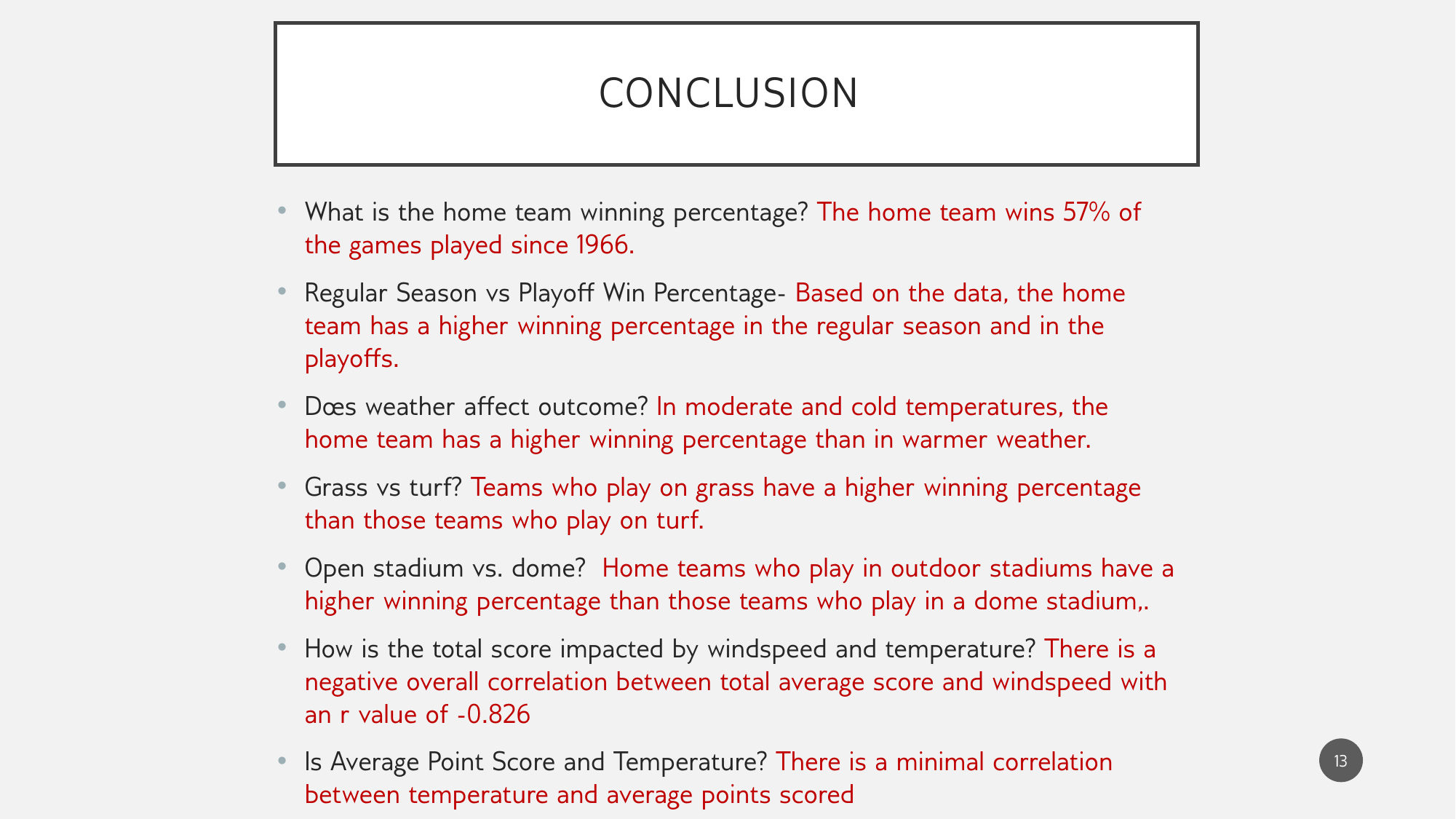

# Conclusion
What is the home team winning percentage? The home team wins 57% of the games played since 1966.
Regular Season vs Playoff Win Percentage- Based on the data, the home team has a higher winning percentage in the regular season and in the playoffs.
Does weather affect outcome? In moderate and cold temperatures, the home team has a higher winning percentage than in warmer weather.
Grass vs turf? Teams who play on grass have a higher winning percentage than those teams who play on turf.
Open stadium vs. dome?  Home teams who play in outdoor stadiums have a higher winning percentage than those teams who play in a dome stadium,.
How is the total score impacted by windspeed and temperature? There is a negative overall correlation between total average score and windspeed with an r value of -0.826
Is Average Point Score and Temperature? There is a minimal correlation between temperature and average points scored

13